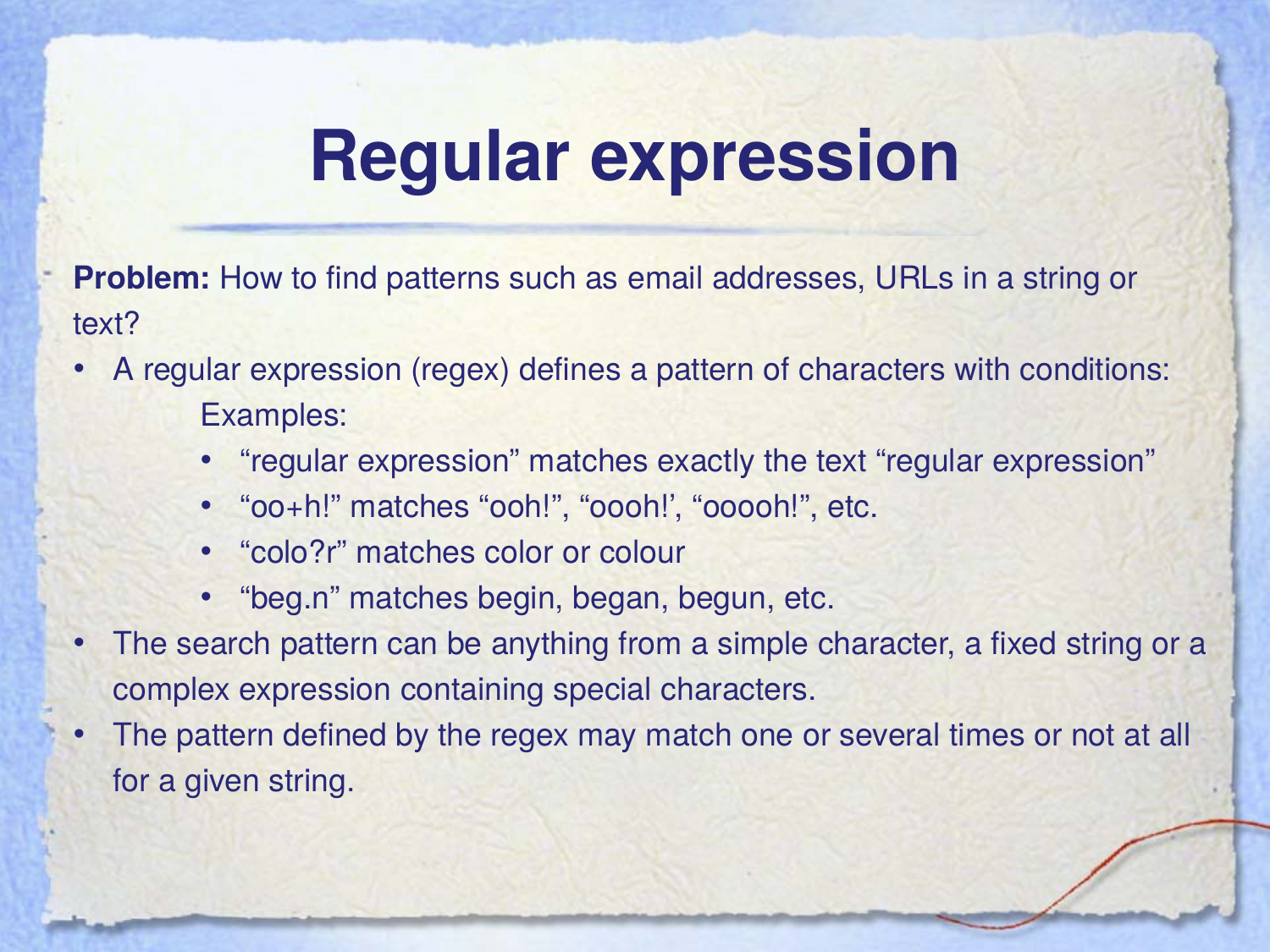

# Regular expression
Problem: How to find patterns such as email addresses, URLs in a string or
text?
A regular expression (regex) defines a pattern of characters with conditions:
	Examples:
“regular expression” matches exactly the text “regular expression”
“oo+h!” matches “ooh!”, “oooh!’, “ooooh!”, etc.
“colo?r” matches color or colour
“beg.n” matches begin, began, begun, etc.
The search pattern can be anything from a simple character, a fixed string or a complex expression containing special characters.
The pattern defined by the regex may match one or several times or not at all for a given string.